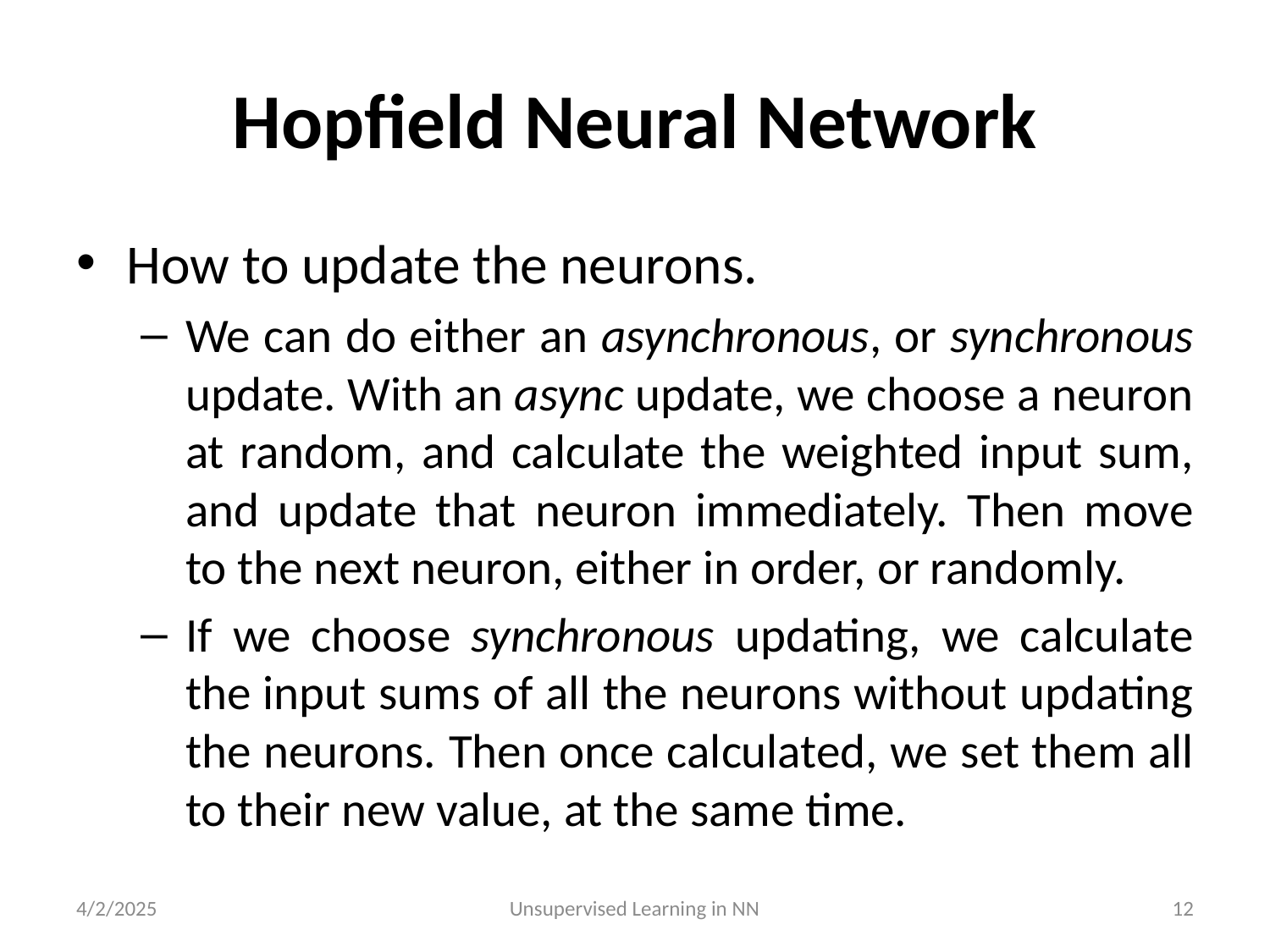

# Hopfield Neural Network
How to update the neurons.
We can do either an asynchronous, or synchronous update. With an async update, we choose a neuron at random, and calculate the weighted input sum, and update that neuron immediately. Then move to the next neuron, either in order, or randomly.
If we choose synchronous updating, we calculate the input sums of all the neurons without updating the neurons. Then once calculated, we set them all to their new value, at the same time.

4/2/2025
Unsupervised Learning in NN
12